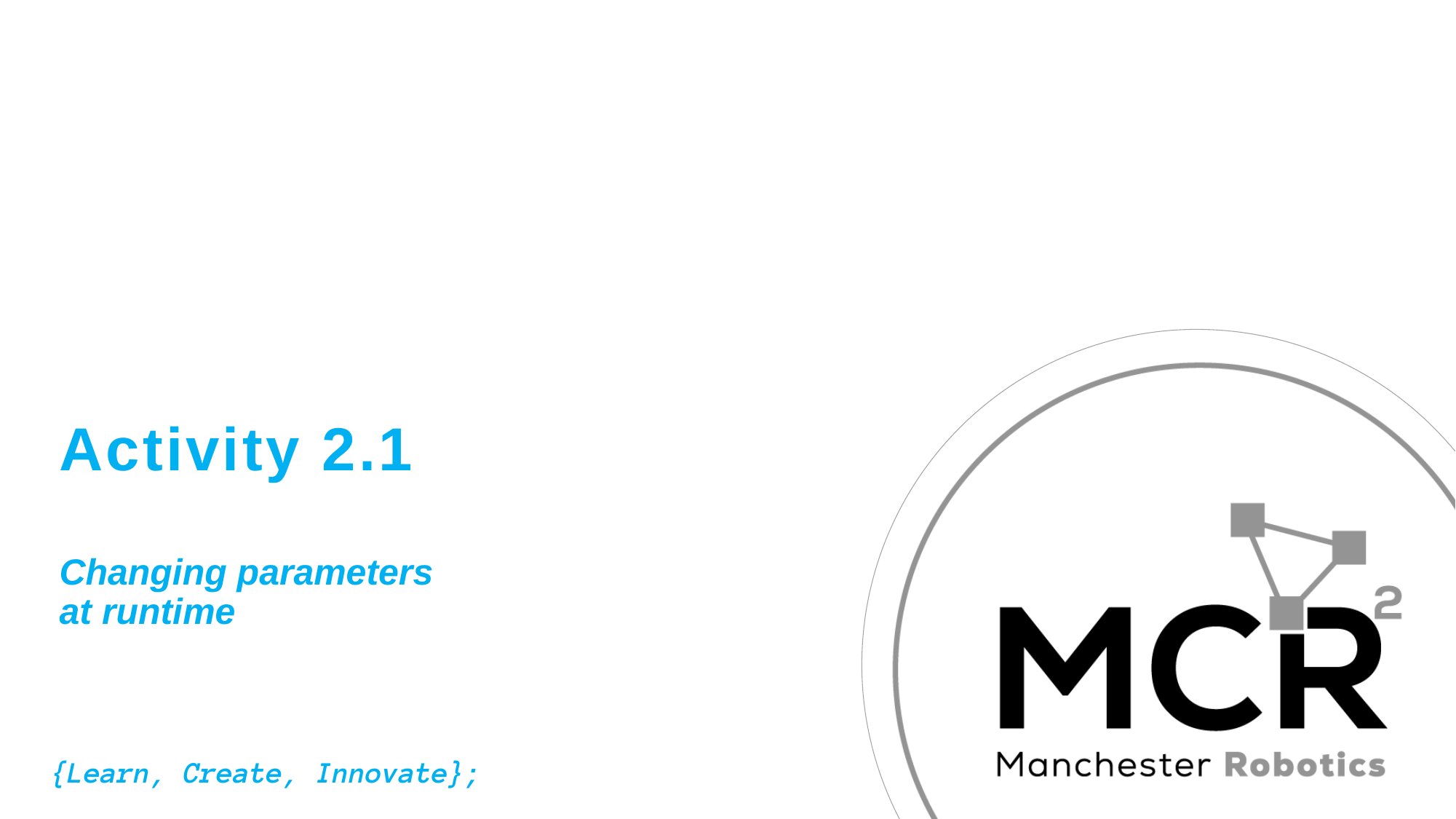

# Activity 2.1
Changing parameters at runtime